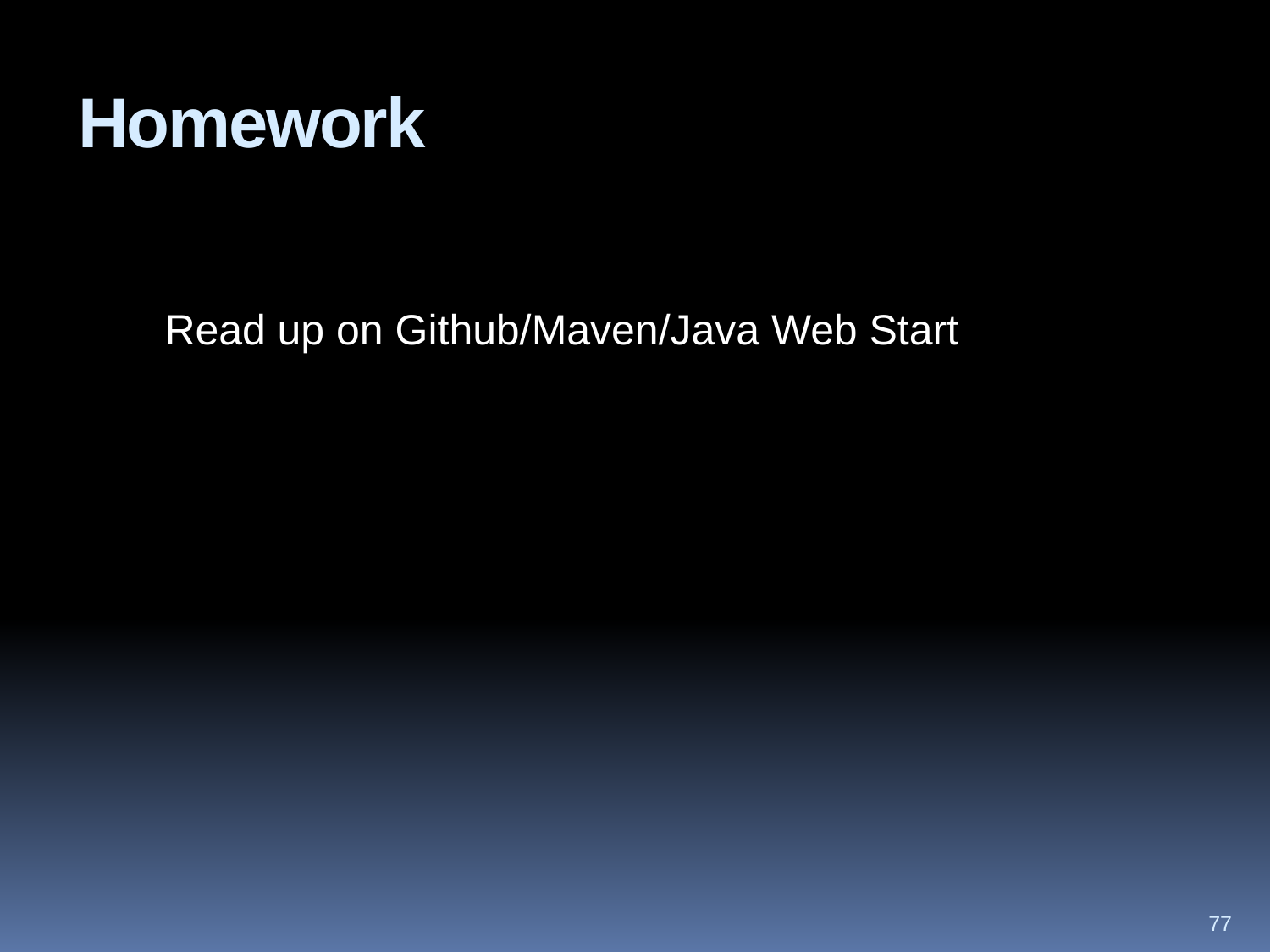

# Homework
Read up on Github/Maven/Java Web Start
77